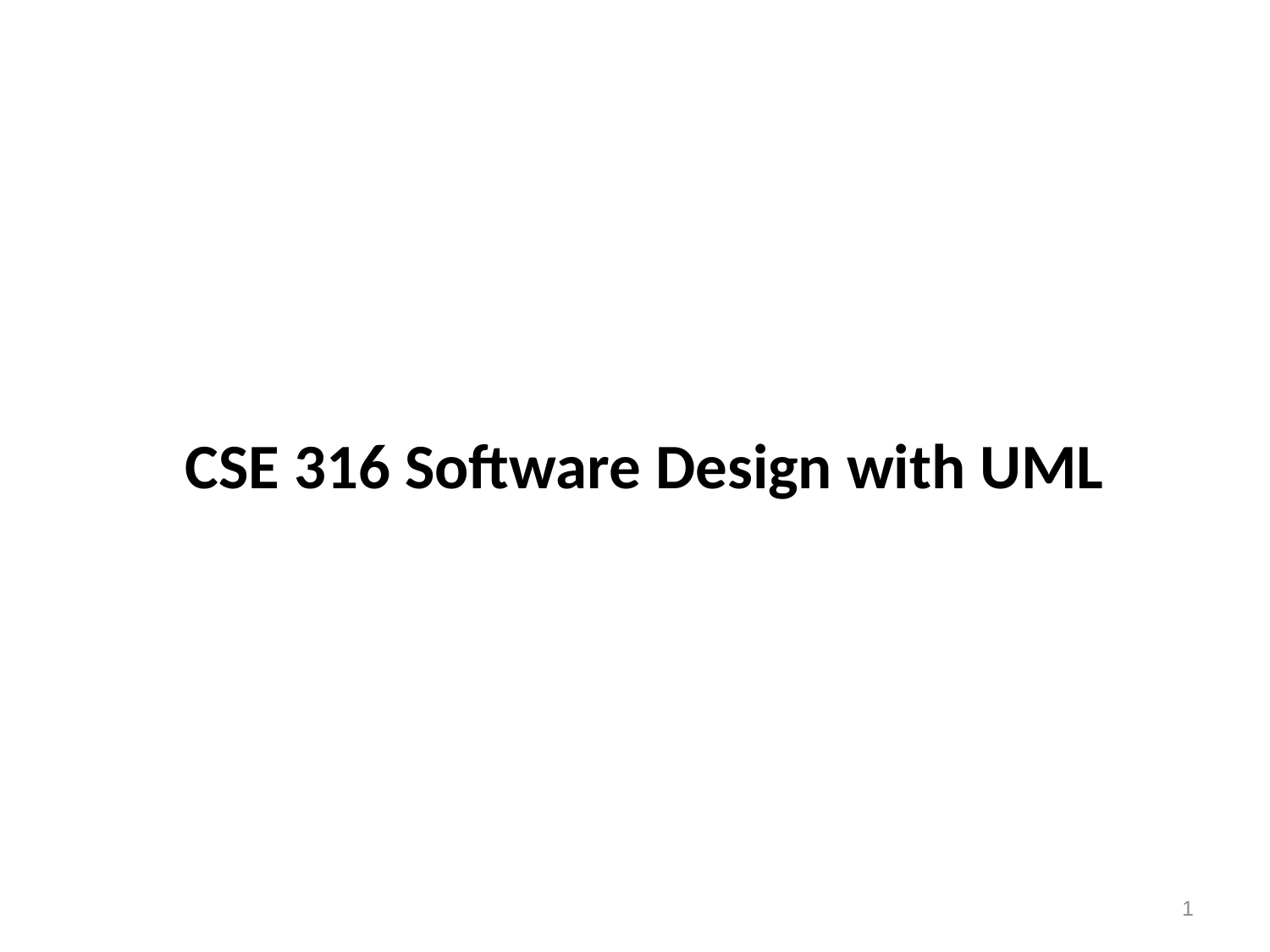

# CSE 316 Software Design with UML
1